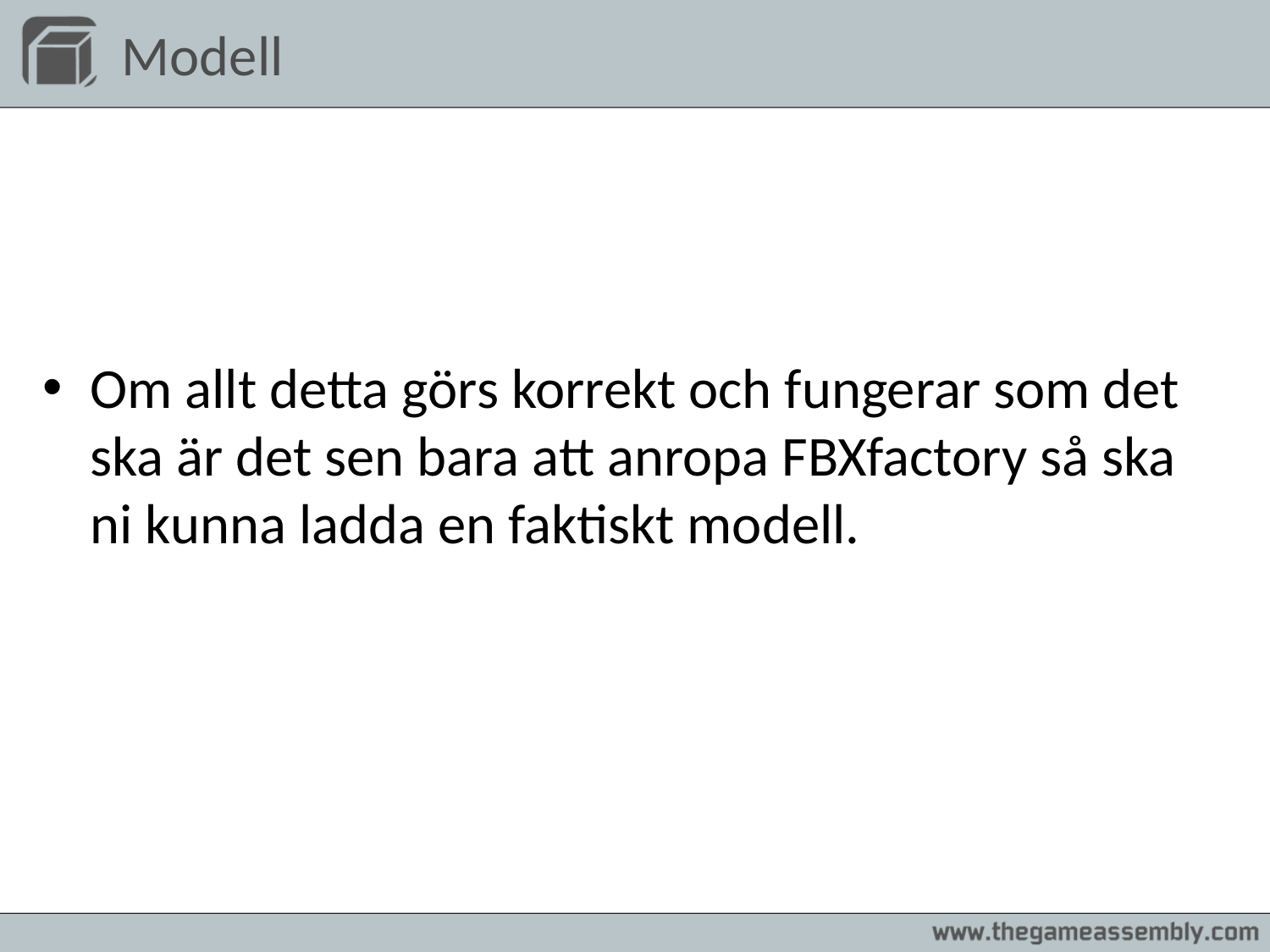

# Modell

Om allt detta görs korrekt och fungerar som det ska är det sen bara att anropa FBXfactory så ska ni kunna ladda en faktiskt modell.